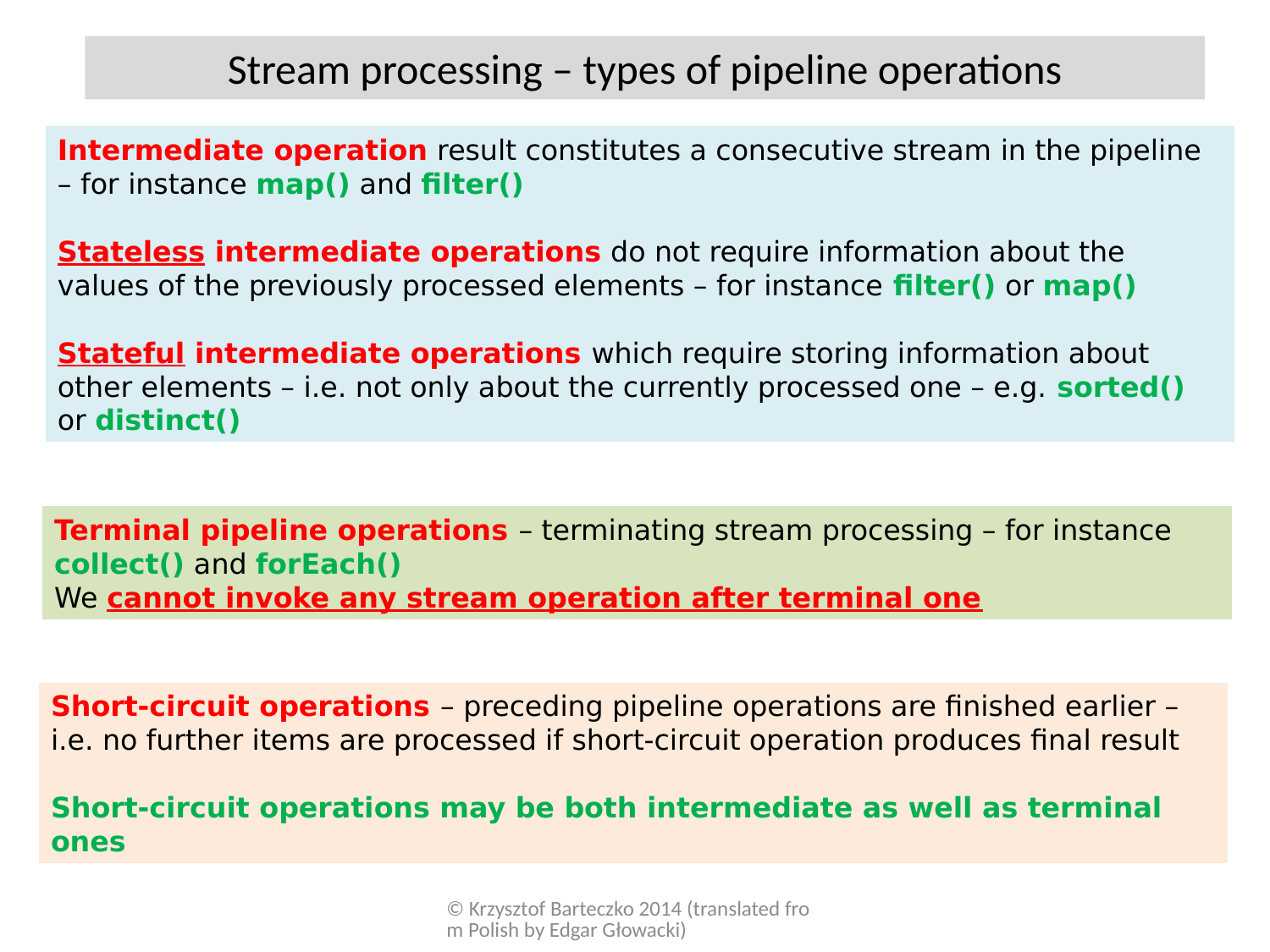

Stream processing – types of pipeline operations
Intermediate operation result constitutes a consecutive stream in the pipeline – for instance map() and filter()

Stateless intermediate operations do not require information about the values of the previously processed elements – for instance filter() or map()

Stateful intermediate operations which require storing information about other elements – i.e. not only about the currently processed one – e.g. sorted() or distinct()
Terminal pipeline operations – terminating stream processing – for instance collect() and forEach()
We cannot invoke any stream operation after terminal one
Short-circuit operations – preceding pipeline operations are finished earlier – i.e. no further items are processed if short-circuit operation produces final result

Short-circuit operations may be both intermediate as well as terminal ones
© Krzysztof Barteczko 2014 (translated from Polish by Edgar Głowacki)